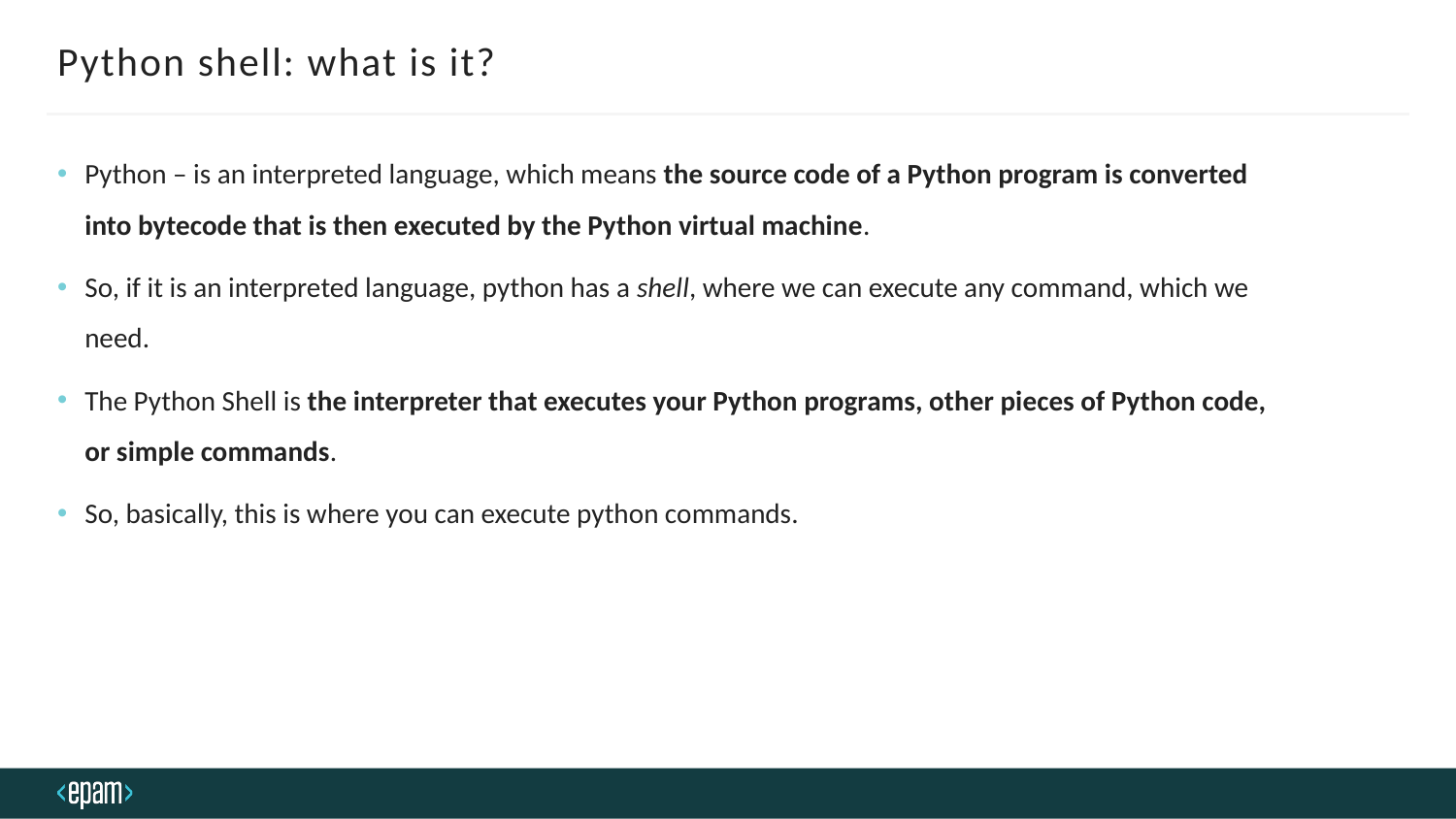

# Python shell: what is it?
Python – is an interpreted language, which means the source code of a Python program is converted into bytecode that is then executed by the Python virtual machine.
So, if it is an interpreted language, python has a shell, where we can execute any command, which we need.
The Python Shell is the interpreter that executes your Python programs, other pieces of Python code, or simple commands.
So, basically, this is where you can execute python commands.